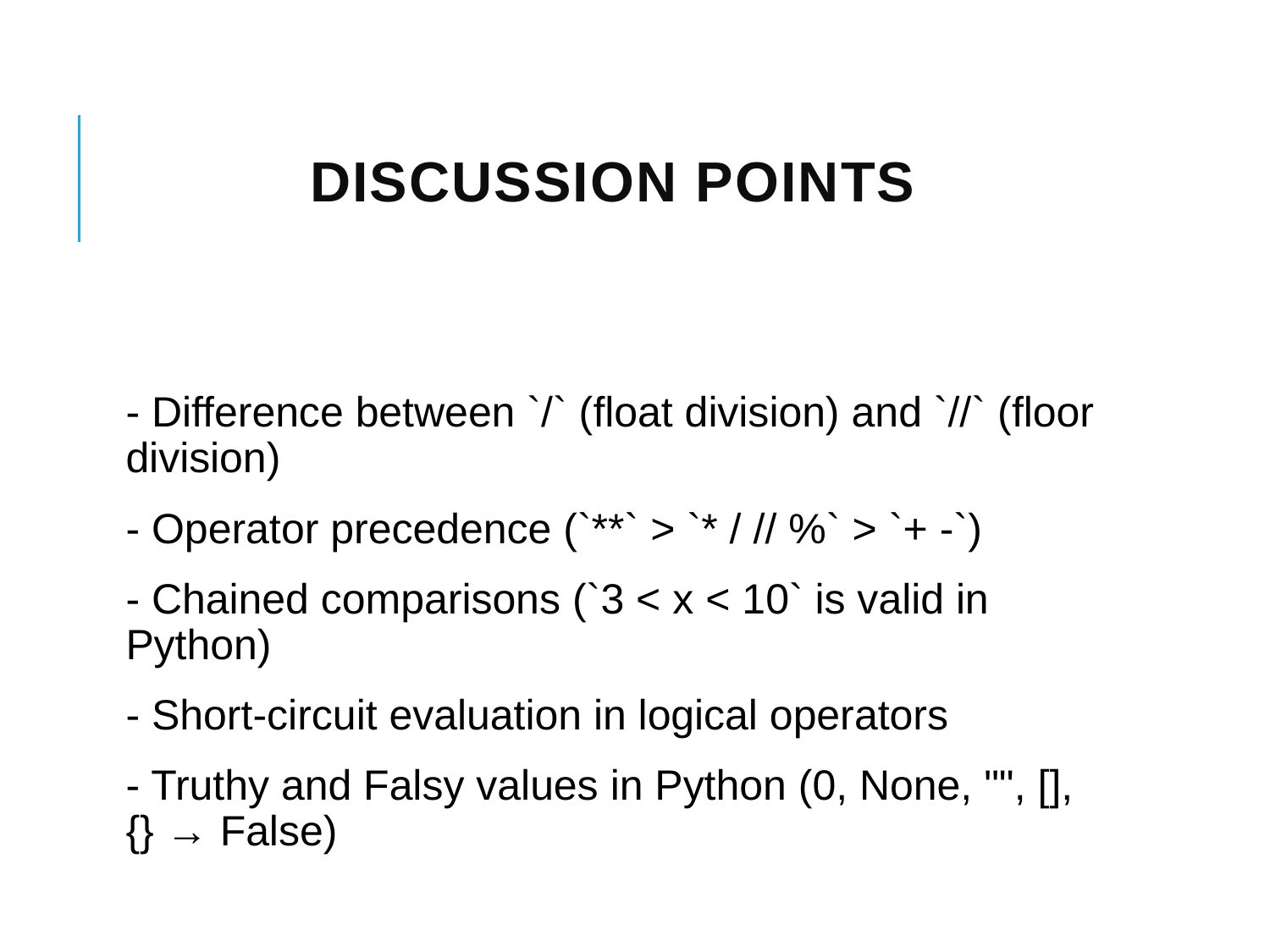

# Discussion Points

- Difference between `/` (float division) and `//` (floor division)
- Operator precedence (`**` > `* / // %` > `+ -`)
- Chained comparisons (`3 < x < 10` is valid in Python)
- Short-circuit evaluation in logical operators
- Truthy and Falsy values in Python (0, None, "", [], {} → False)